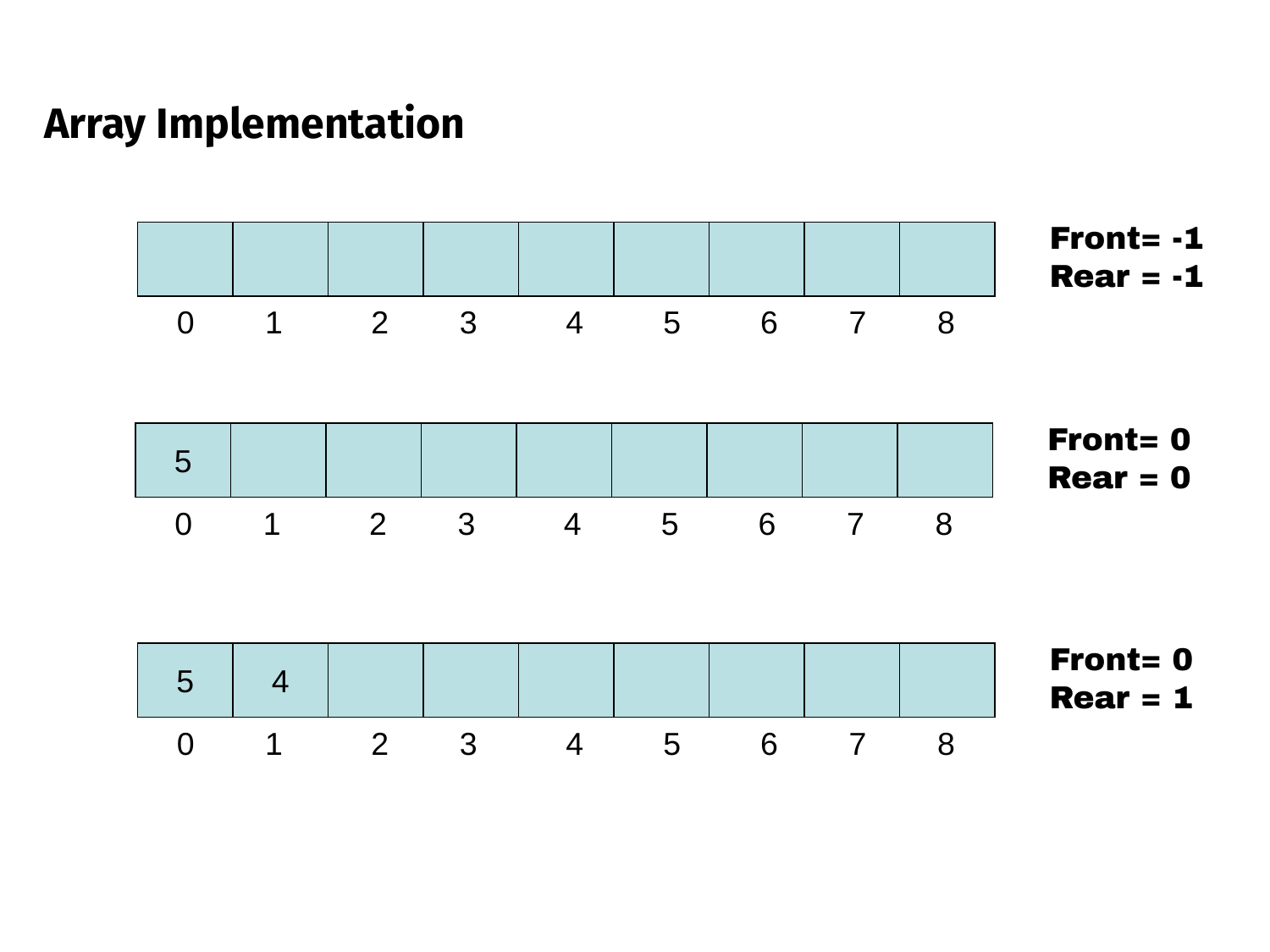

# Array Implementation
Front= -1
Rear = -1

   0        1          2        3          4         5         6        7        8
Front= 0
Rear = 0
5

   0        1          2        3          4         5         6        7        8
Front= 0
Rear = 1
5
4

   0        1          2        3          4         5         6        7        8
12